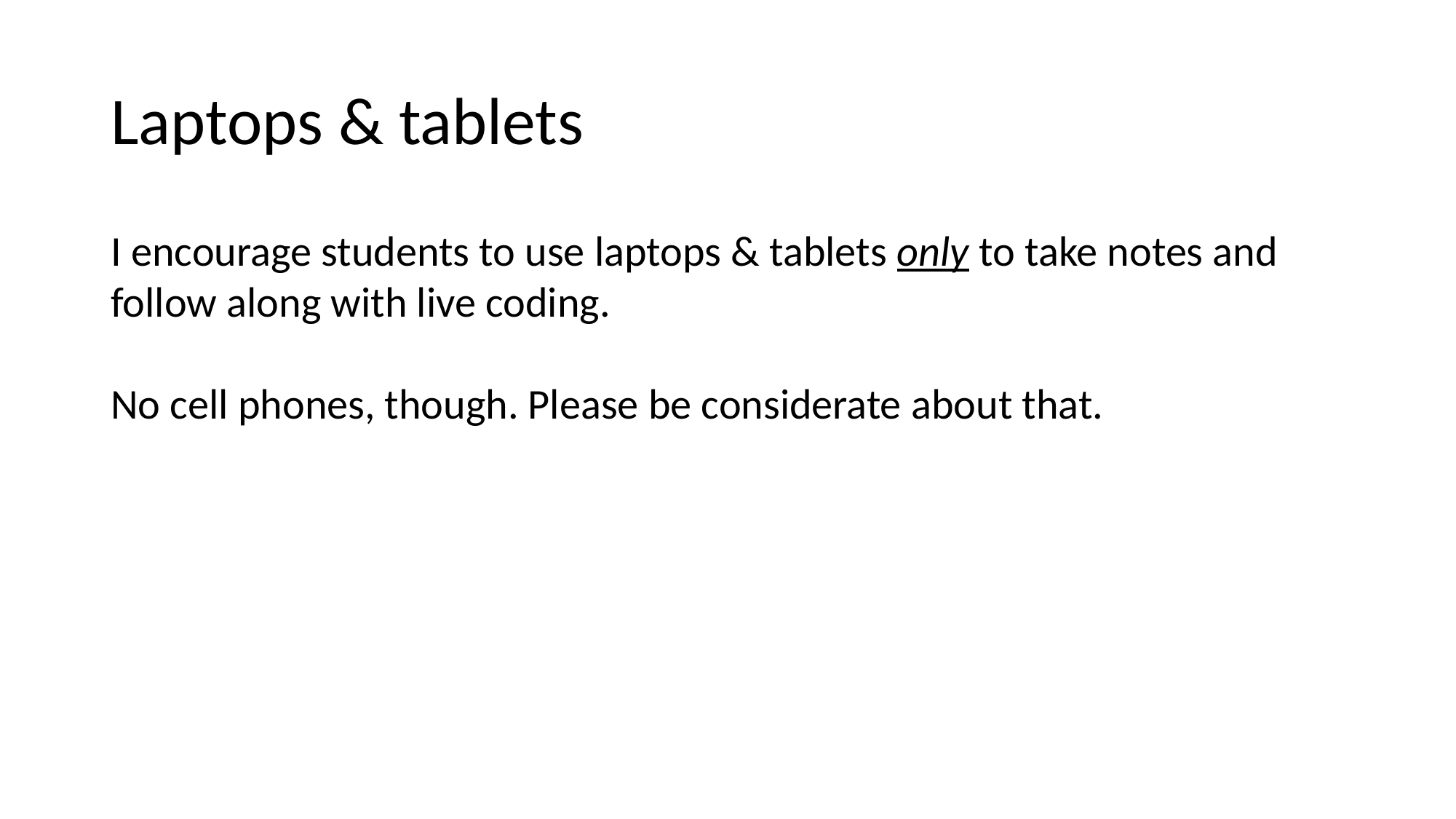

# Laptops & tablets
I encourage students to use laptops & tablets only to take notes and follow along with live coding.

No cell phones, though. Please be considerate about that.